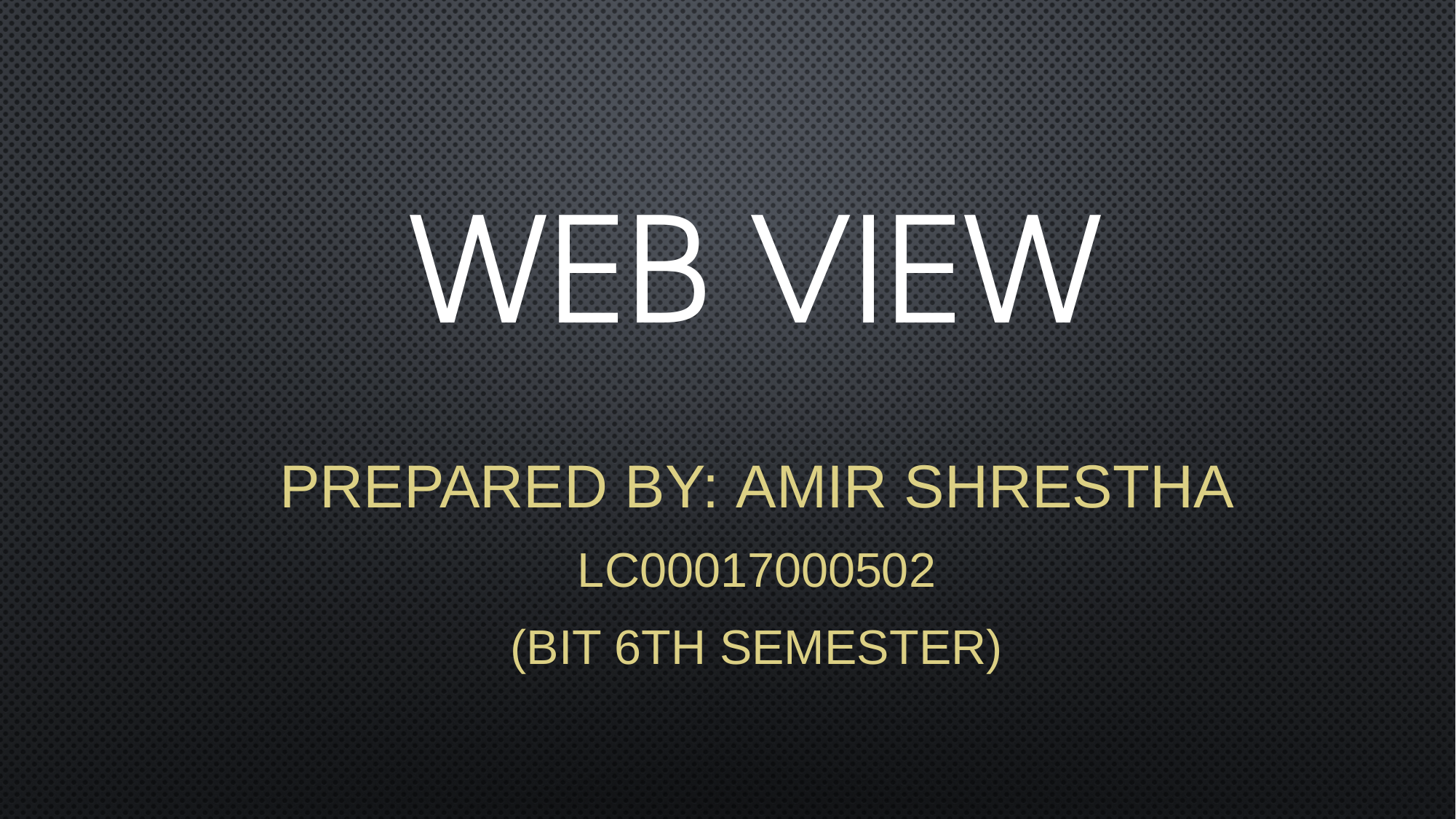

# Web view
Prepared By: Amir Shrestha
LC00017000502
(BIT 6th Semester)